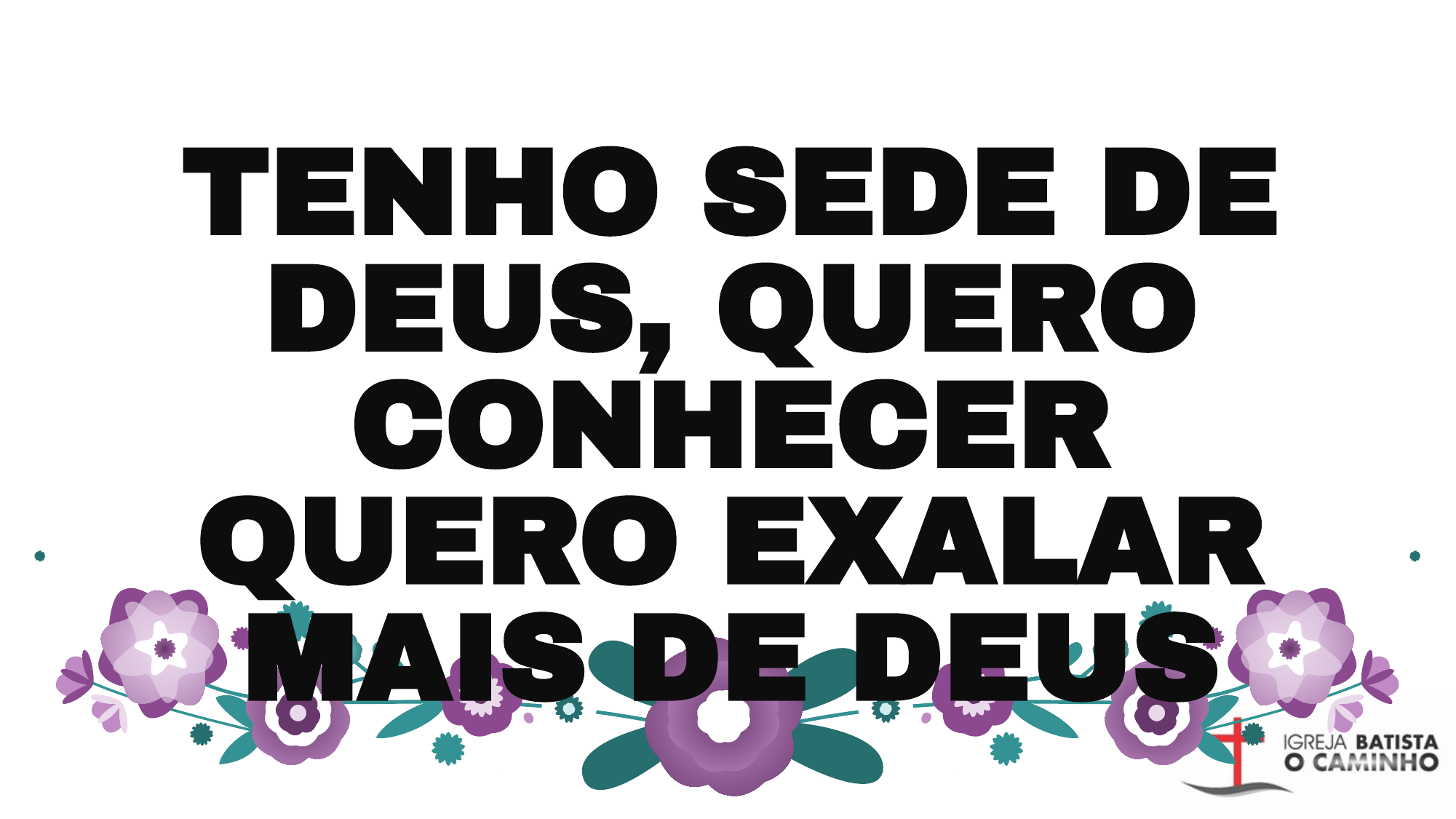

# TENHO SEDE DE DEUS, QUERO CONHECER QUERO EXALAR MAIS DE DEUS